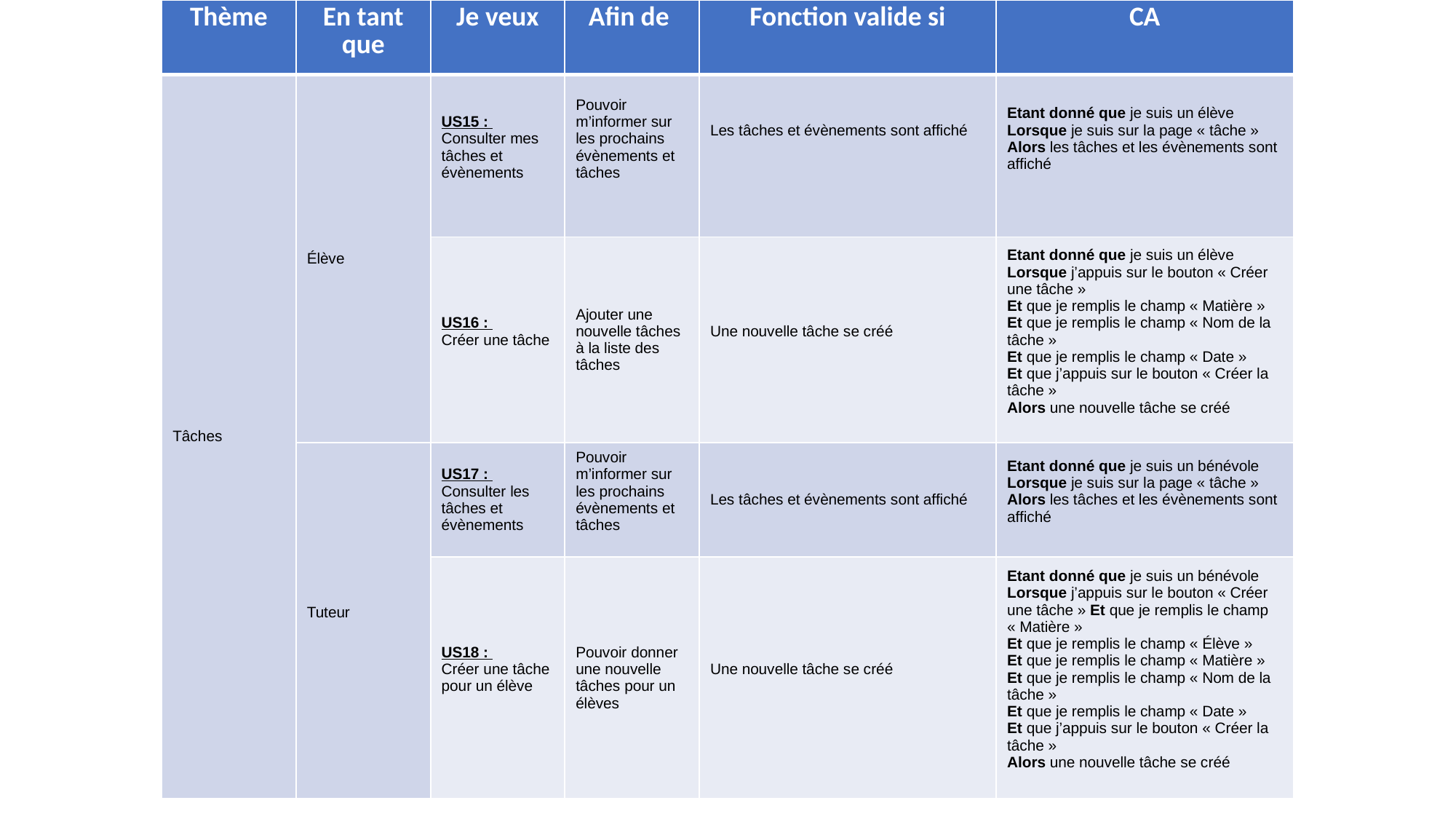

| Thème | En tant que | Je veux | Afin de | Fonction valide si | CA |
| --- | --- | --- | --- | --- | --- |
| Tâches | Élève | US15 : Consulter mes tâches et évènements | Pouvoir m’informer sur les prochains évènements et tâches | Les tâches et évènements sont affiché | Etant donné que je suis un élève Lorsque je suis sur la page « tâche » Alors les tâches et les évènements sont affiché |
|  |  | US16 : Créer une tâche | Ajouter une nouvelle tâches à la liste des tâches | Une nouvelle tâche se créé | Etant donné que je suis un élève Lorsque j’appuis sur le bouton « Créer une tâche » Et que je remplis le champ « Matière » Et que je remplis le champ « Nom de la tâche » Et que je remplis le champ « Date » Et que j’appuis sur le bouton « Créer la tâche » Alors une nouvelle tâche se créé |
|  | Tuteur | US17 : Consulter les tâches et évènements | Pouvoir m’informer sur les prochains évènements et tâches | Les tâches et évènements sont affiché | Etant donné que je suis un bénévole Lorsque je suis sur la page « tâche » Alors les tâches et les évènements sont affiché |
|  |  | US18 : Créer une tâche pour un élève | Pouvoir donner une nouvelle tâches pour un élèves | Une nouvelle tâche se créé | Etant donné que je suis un bénévole Lorsque j’appuis sur le bouton « Créer une tâche » Et que je remplis le champ « Matière » Et que je remplis le champ « Élève » Et que je remplis le champ « Matière » Et que je remplis le champ « Nom de la tâche » Et que je remplis le champ « Date » Et que j’appuis sur le bouton « Créer la tâche » Alors une nouvelle tâche se créé |